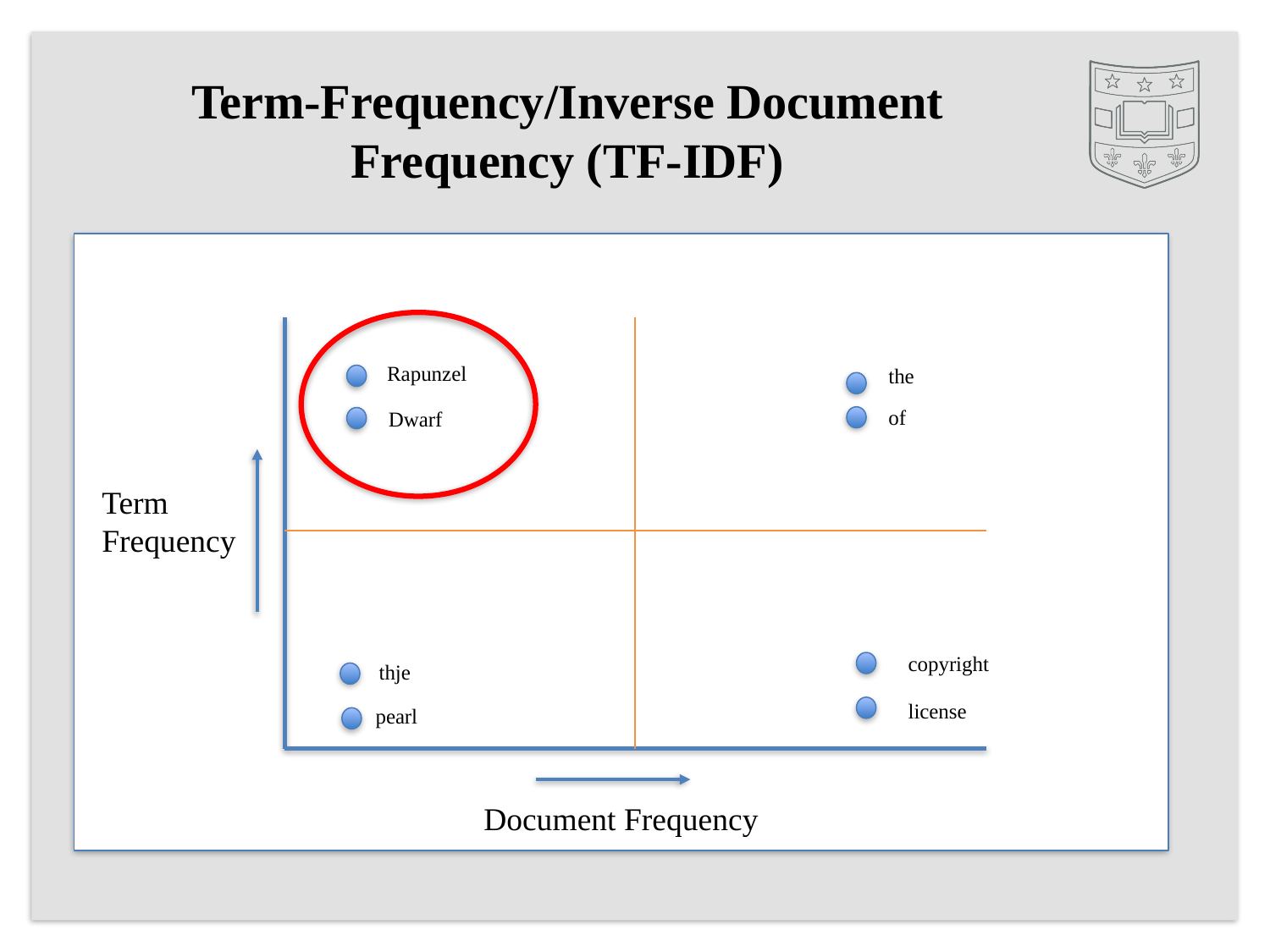

# Term-Frequency/Inverse Document Frequency (TF-IDF)

Rapunzel
the

of
Dwarf

Term
Frequency
copyright
thje

license
pearl

Document Frequency